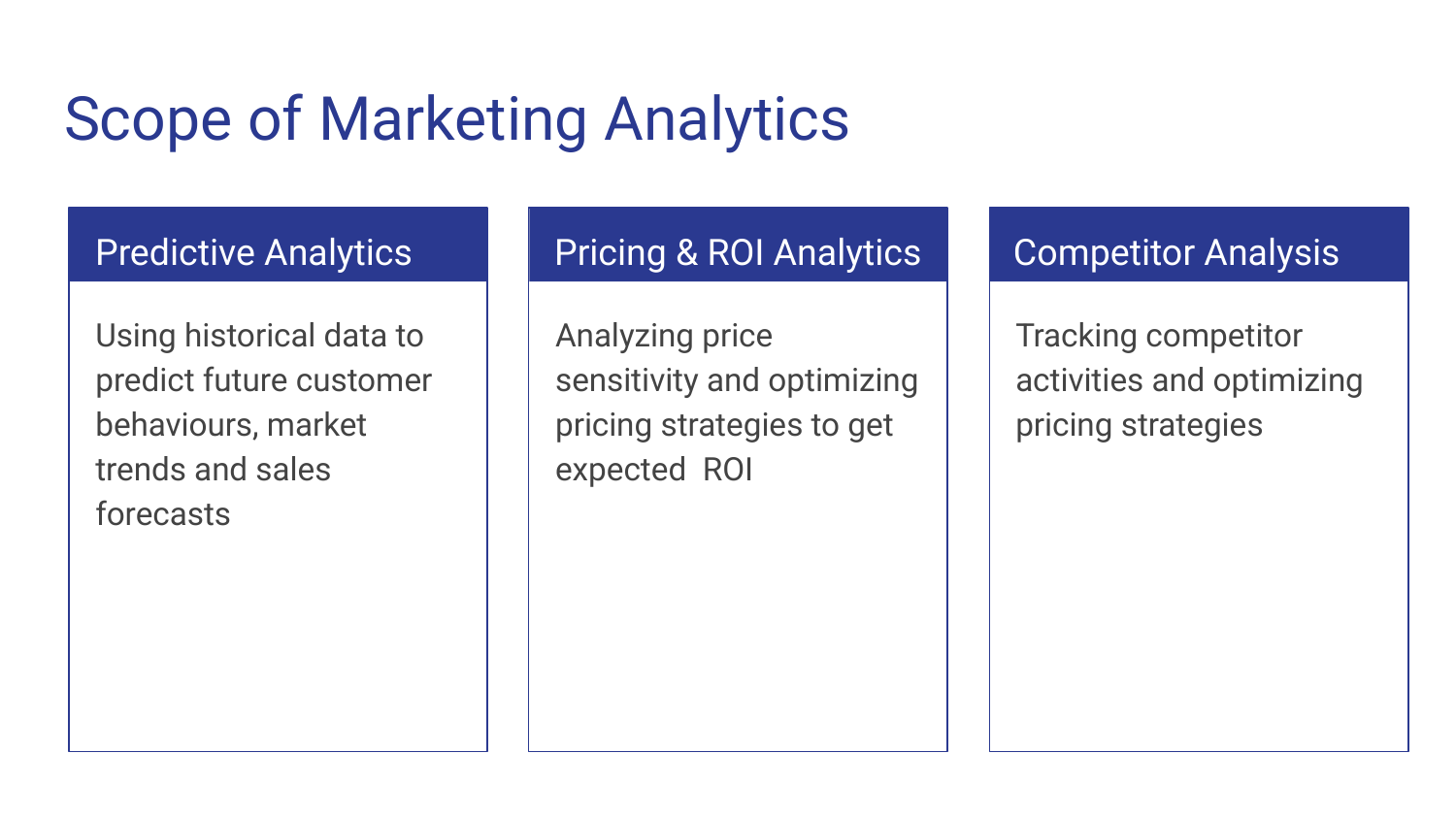

# Scope of Marketing Analytics

Predictive Analytics

Pricing & ROI Analytics

Competitor Analysis
Using historical data to predict future customer behaviours, market trends and sales forecasts
Analyzing price sensitivity and optimizing pricing strategies to get expected  ROI
Tracking competitor activities and optimizing pricing strategies